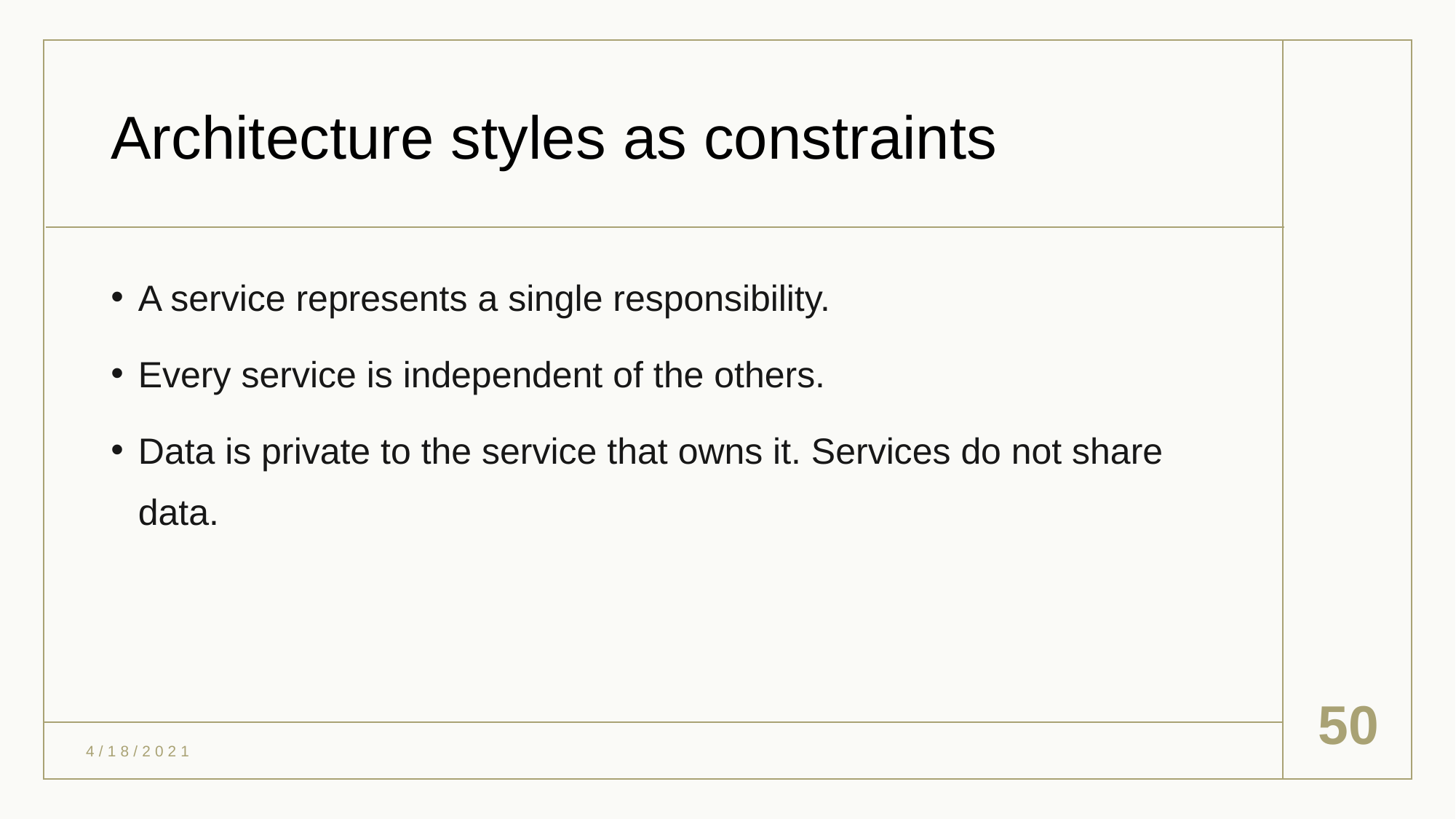

# Architecture styles as constraints
A service represents a single responsibility.
Every service is independent of the others.
Data is private to the service that owns it. Services do not share data.

50
4/18/2021